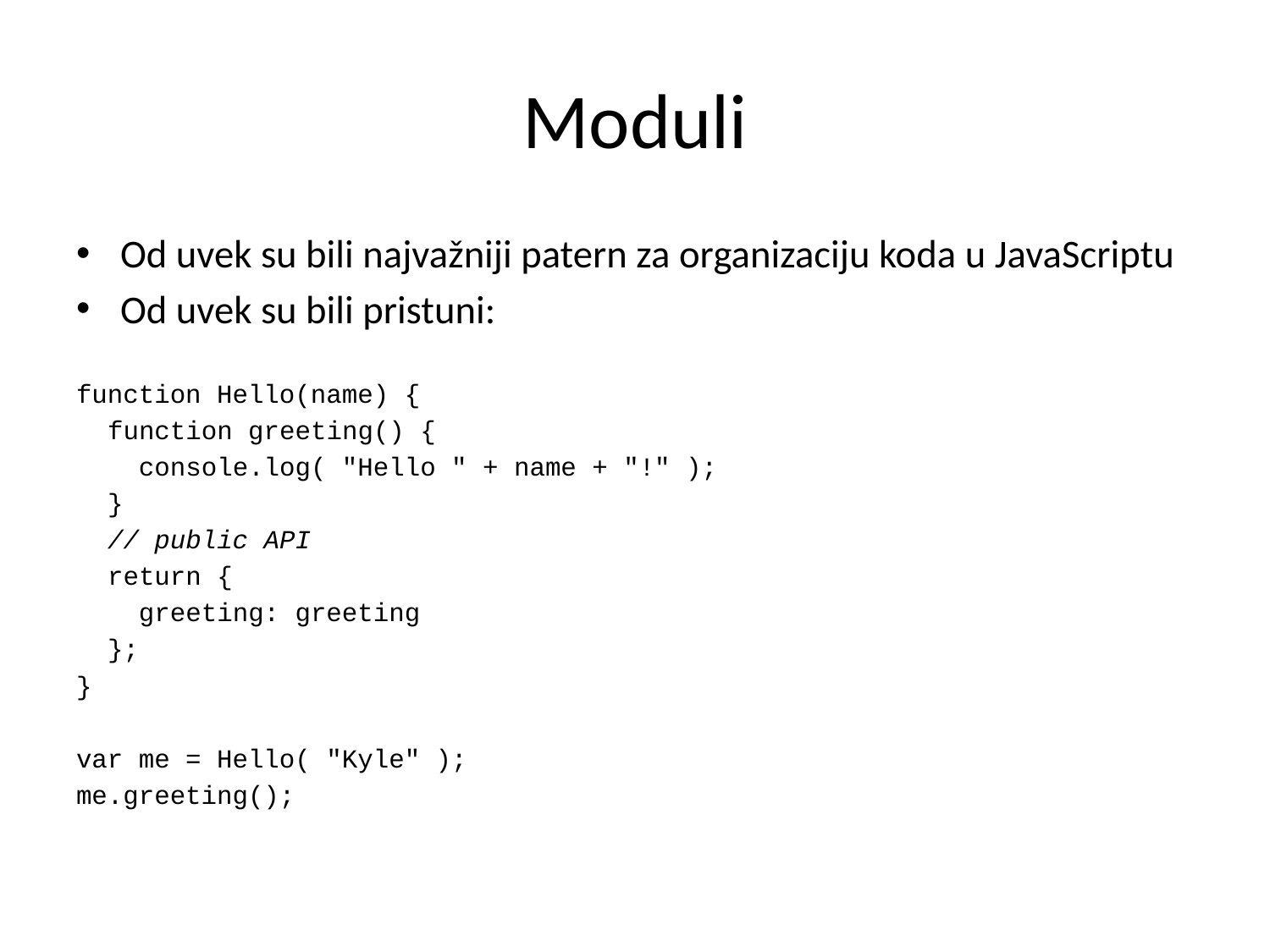

# Moduli
Od uvek su bili najvažniji patern za organizaciju koda u JavaScriptu
Od uvek su bili pristuni:

function Hello(name) {
  function greeting() {
    console.log( "Hello " + name + "!" );
  }
  // public API
  return {
    greeting: greeting
  };
}

var me = Hello( "Kyle" );
me.greeting();